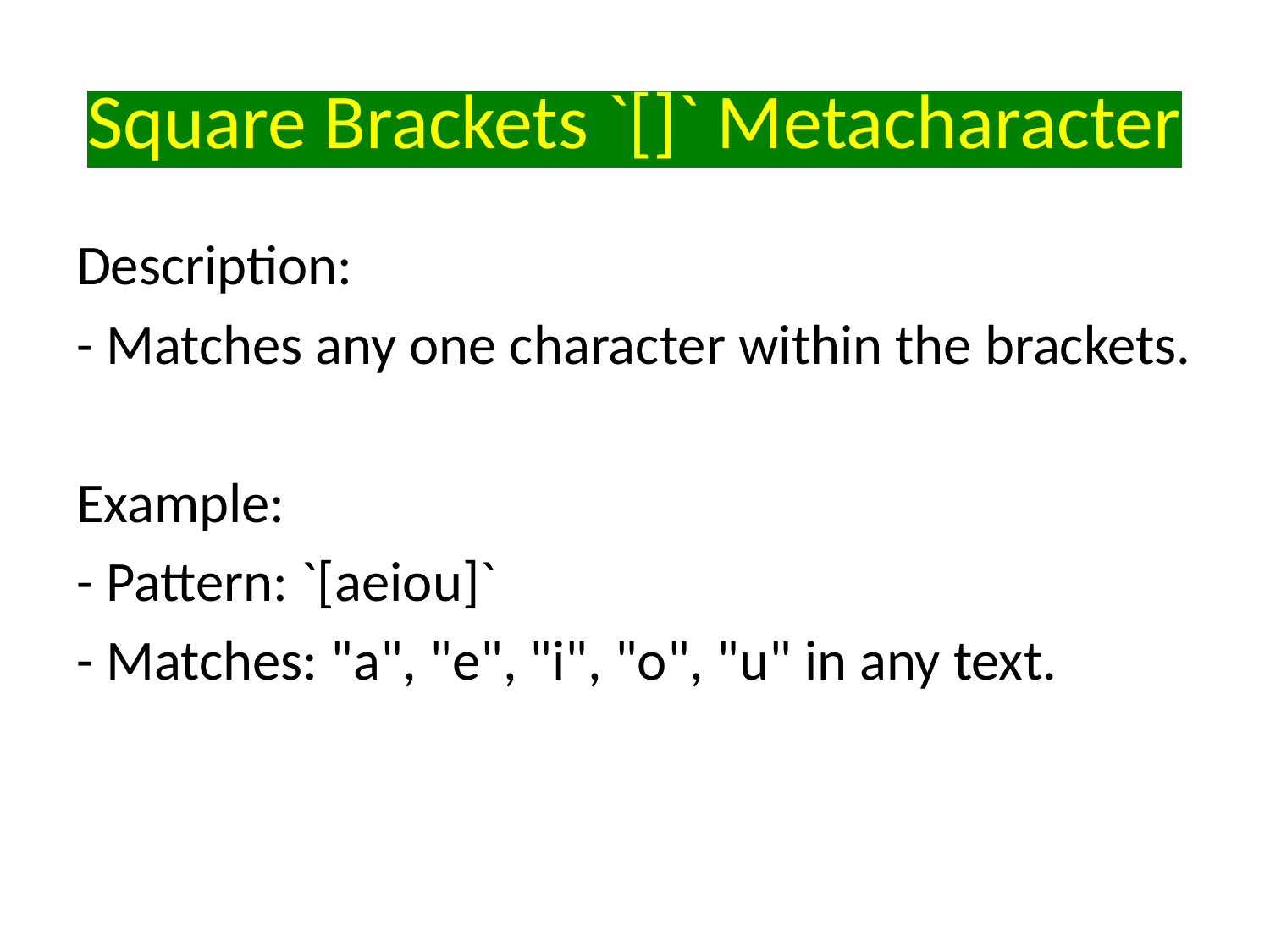

# Square Brackets `[]` Metacharacter
Description:
- Matches any one character within the brackets.

Example:
- Pattern: `[aeiou]`
- Matches: "a", "e", "i", "o", "u" in any text.